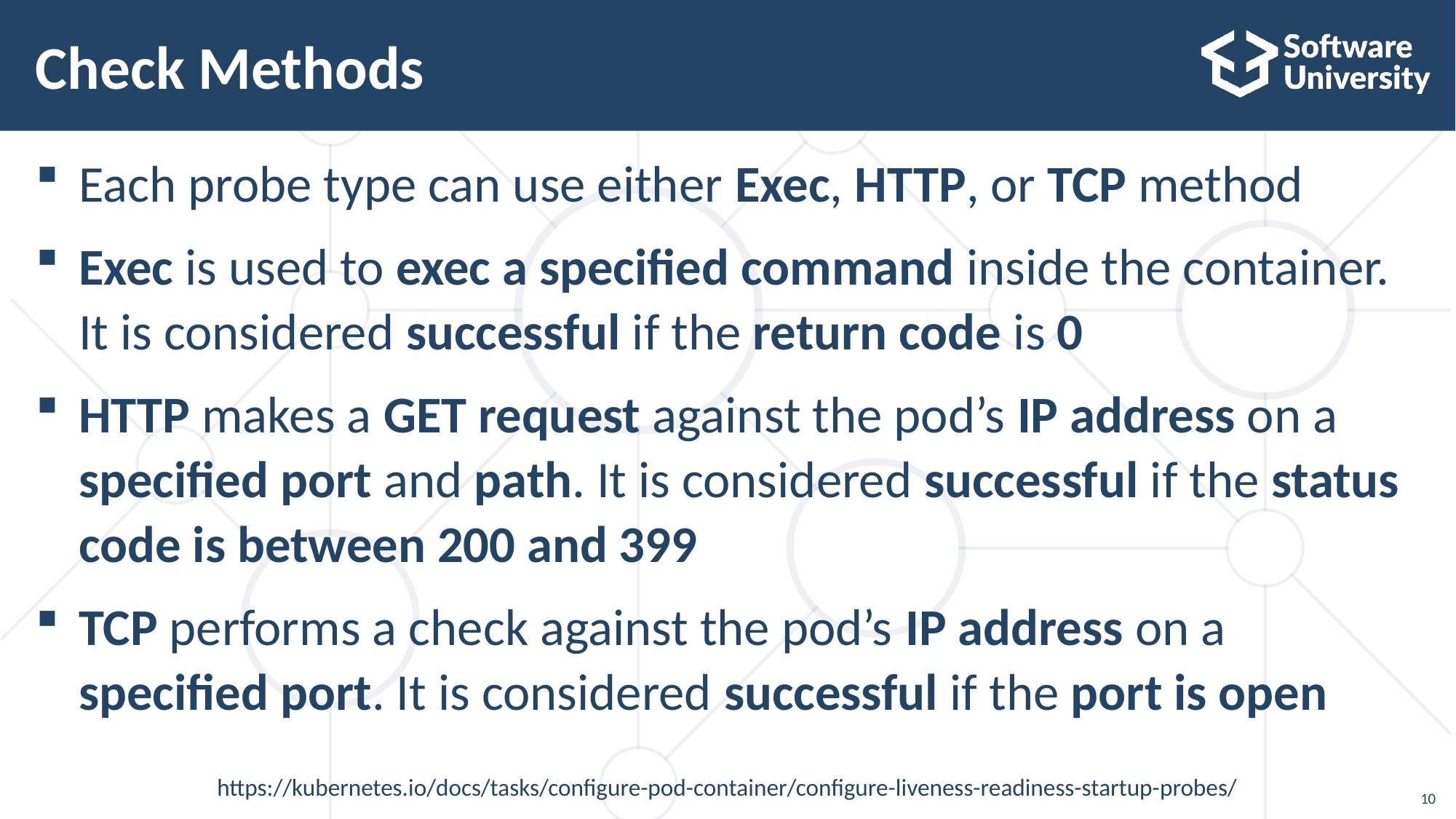

# Check Methods
Each probe type can use either Exec, HTTP, or TCP method
Exec is used to exec a specified command inside the container. It is considered successful if the return code is 0
HTTP makes a GET request against the pod’s IP address on a specified port and path. It is considered successful if the status code is between 200 and 399
TCP performs a check against the pod’s IP address on a specified port. It is considered successful if the port is open
https://kubernetes.io/docs/tasks/configure-pod-container/configure-liveness-readiness-startup-probes/
10